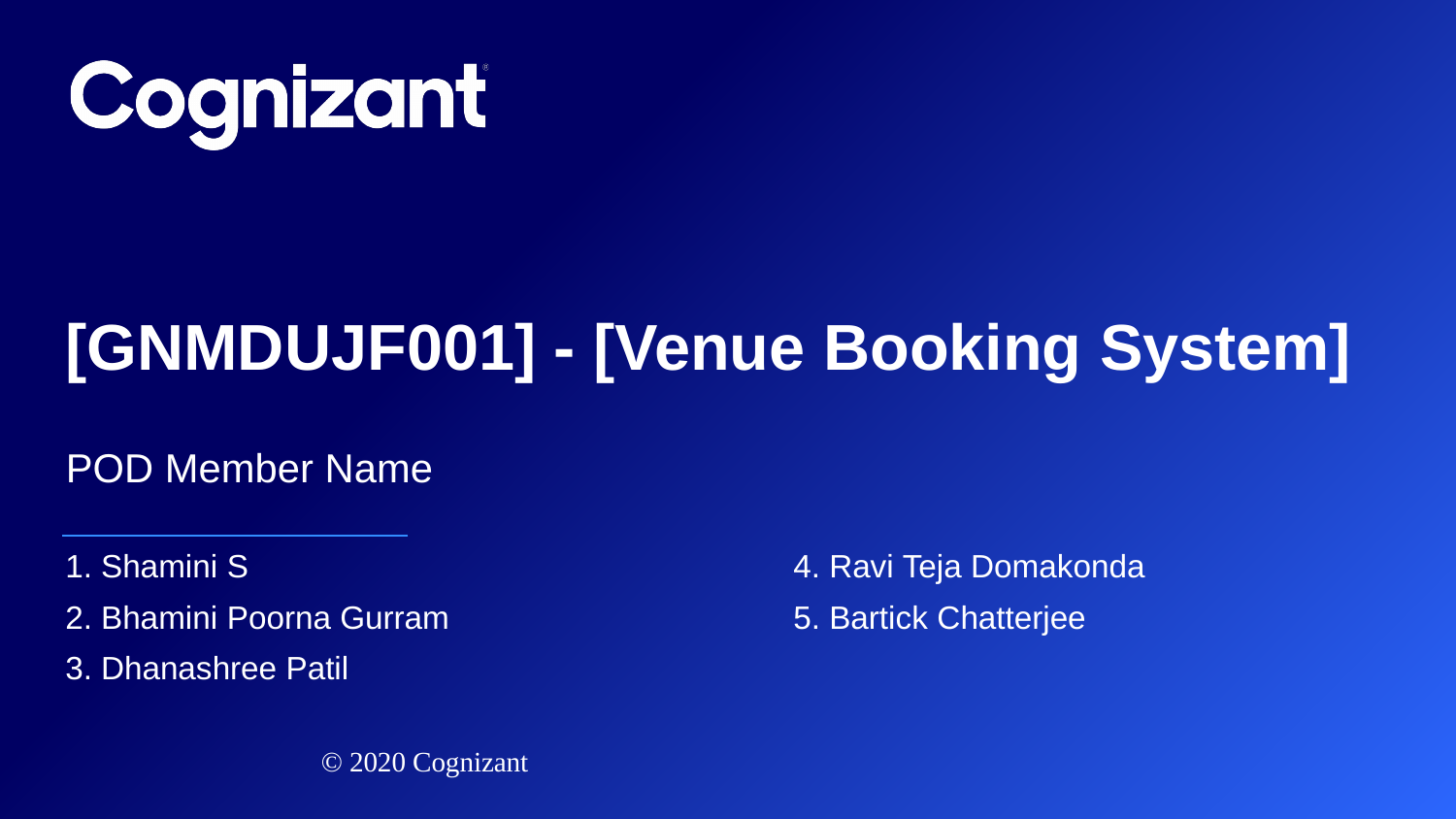

# [GNMDUJF001] - [Venue Booking System]​
POD Member Name
 Shamini S 				4. Ravi Teja Domakonda​
 Bhamini Poorna Gurram 			5. Bartick Chatterjee​
 Dhanashree Patil​

© 2020 Cognizant